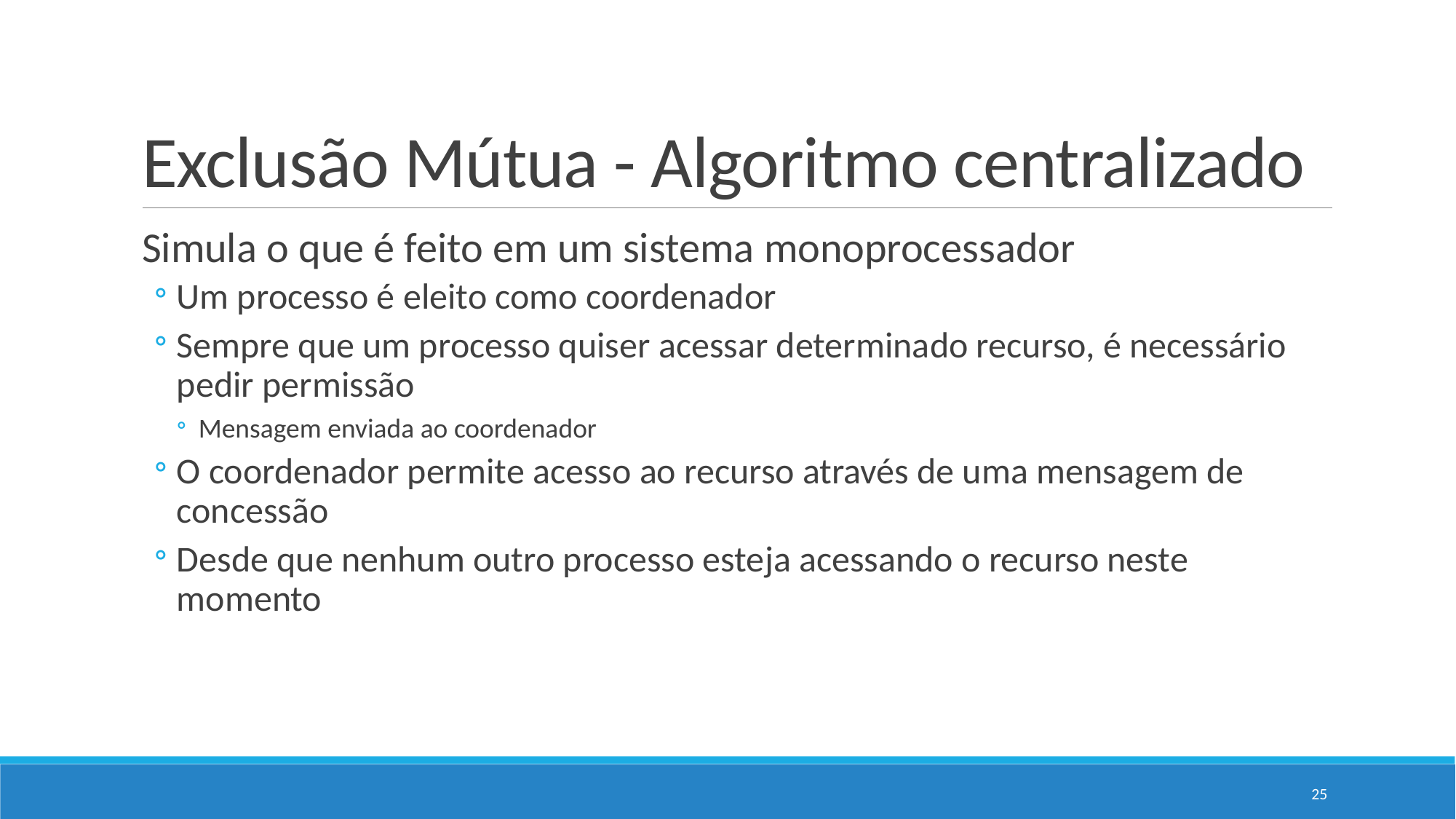

# Exclusão Mútua - Algoritmo centralizado
Simula o que é feito em um sistema monoprocessador
Um processo é eleito como coordenador
Sempre que um processo quiser acessar determinado recurso, é necessário pedir permissão
Mensagem enviada ao coordenador
O coordenador permite acesso ao recurso através de uma mensagem de concessão
Desde que nenhum outro processo esteja acessando o recurso neste momento

25